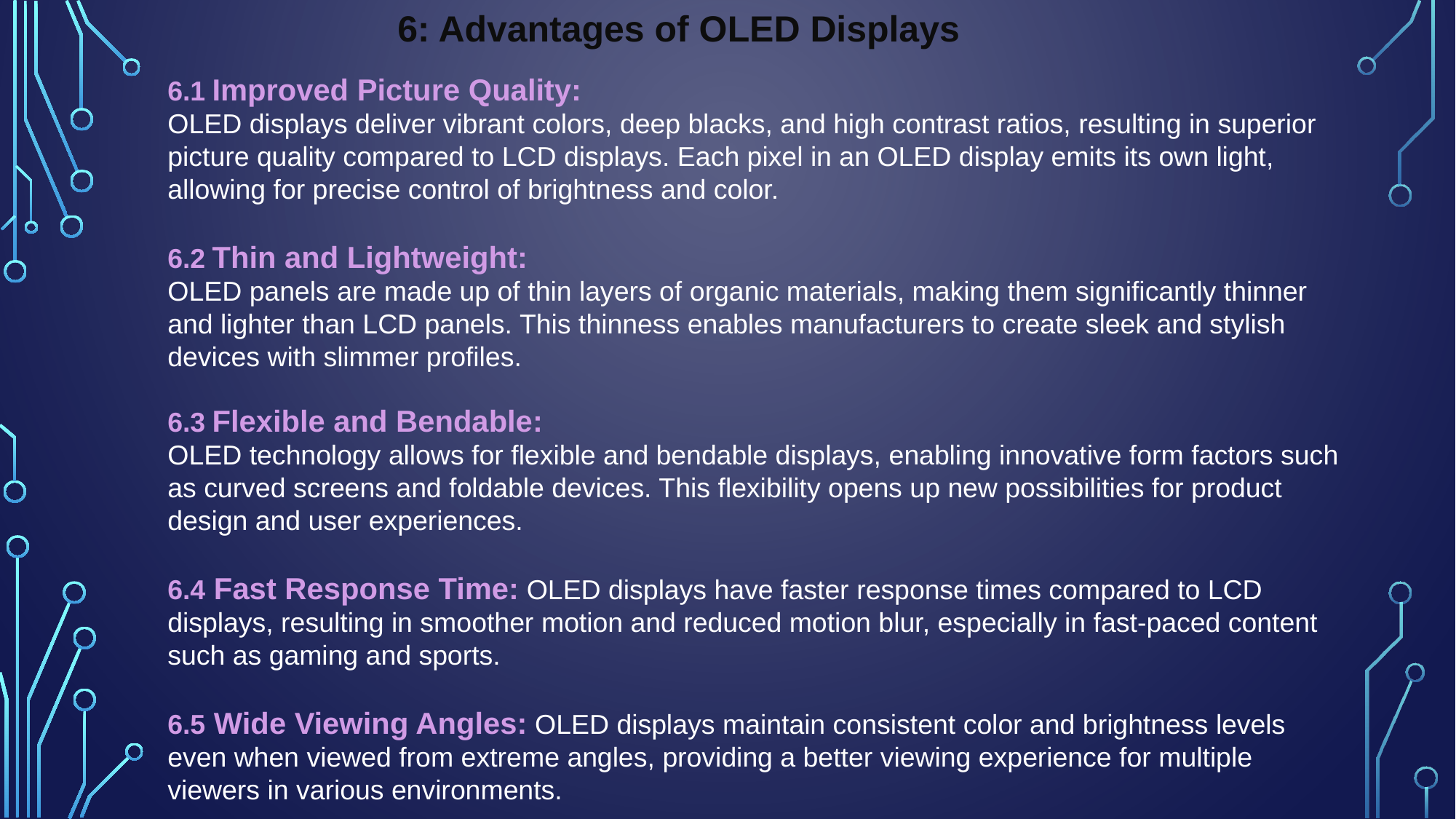

6: Advantages of OLED Displays
6.1 Improved Picture Quality:
OLED displays deliver vibrant colors, deep blacks, and high contrast ratios, resulting in superior picture quality compared to LCD displays. Each pixel in an OLED display emits its own light, allowing for precise control of brightness and color.

6.2 Thin and Lightweight:
OLED panels are made up of thin layers of organic materials, making them significantly thinner and lighter than LCD panels. This thinness enables manufacturers to create sleek and stylish devices with slimmer profiles.

6.3 Flexible and Bendable:
OLED technology allows for flexible and bendable displays, enabling innovative form factors such as curved screens and foldable devices. This flexibility opens up new possibilities for product design and user experiences.

6.4 Fast Response Time: OLED displays have faster response times compared to LCD displays, resulting in smoother motion and reduced motion blur, especially in fast-paced content such as gaming and sports.

6.5 Wide Viewing Angles: OLED displays maintain consistent color and brightness levels even when viewed from extreme angles, providing a better viewing experience for multiple viewers in various environments.